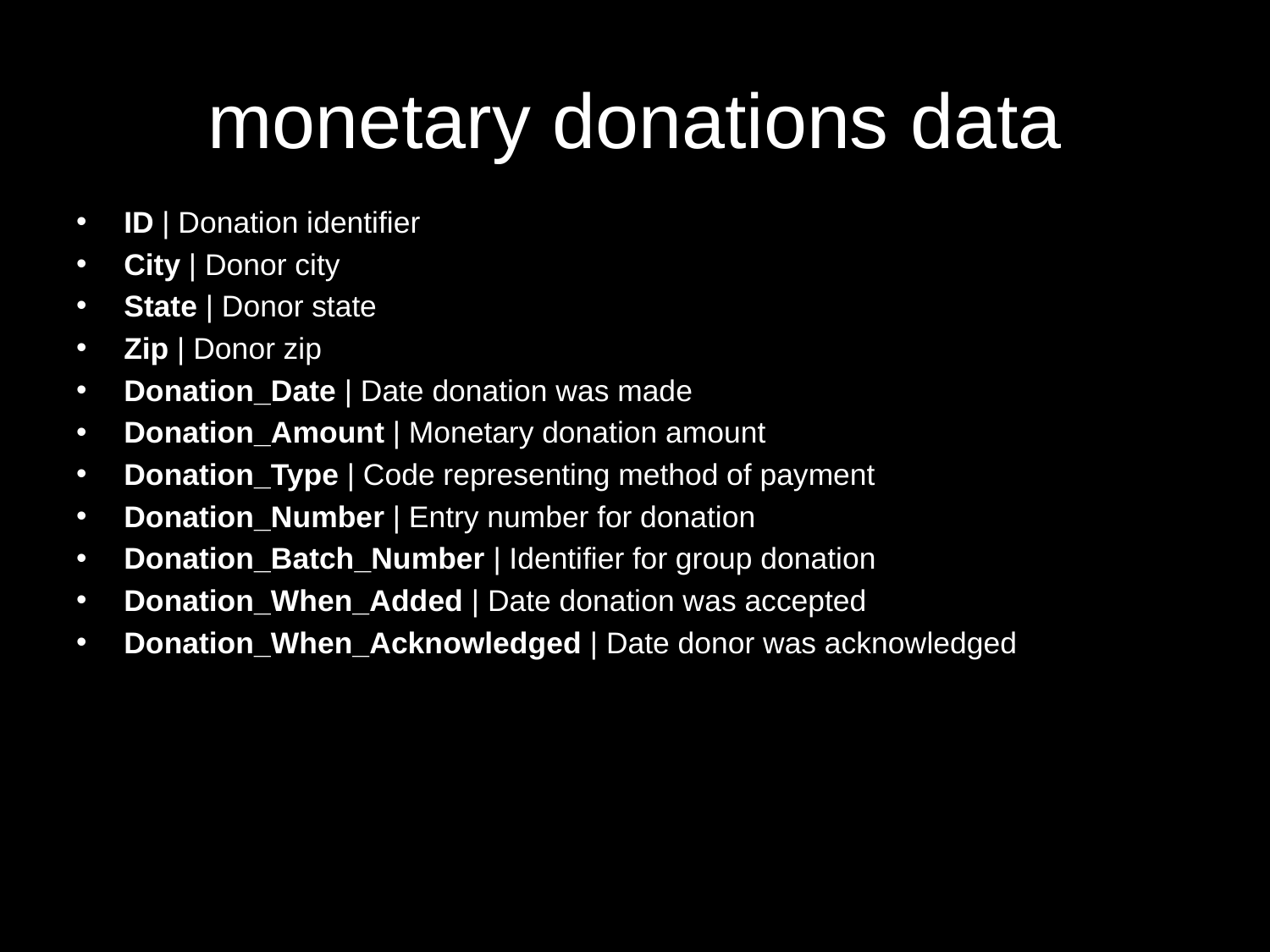

# monetary donations data
ID | Donation identifier
City | Donor city
State | Donor state
Zip | Donor zip
Donation_Date | Date donation was made
Donation_Amount | Monetary donation amount
Donation_Type | Code representing method of payment
Donation_Number | Entry number for donation
Donation_Batch_Number | Identifier for group donation
Donation_When_Added | Date donation was accepted
Donation_When_Acknowledged | Date donor was acknowledged